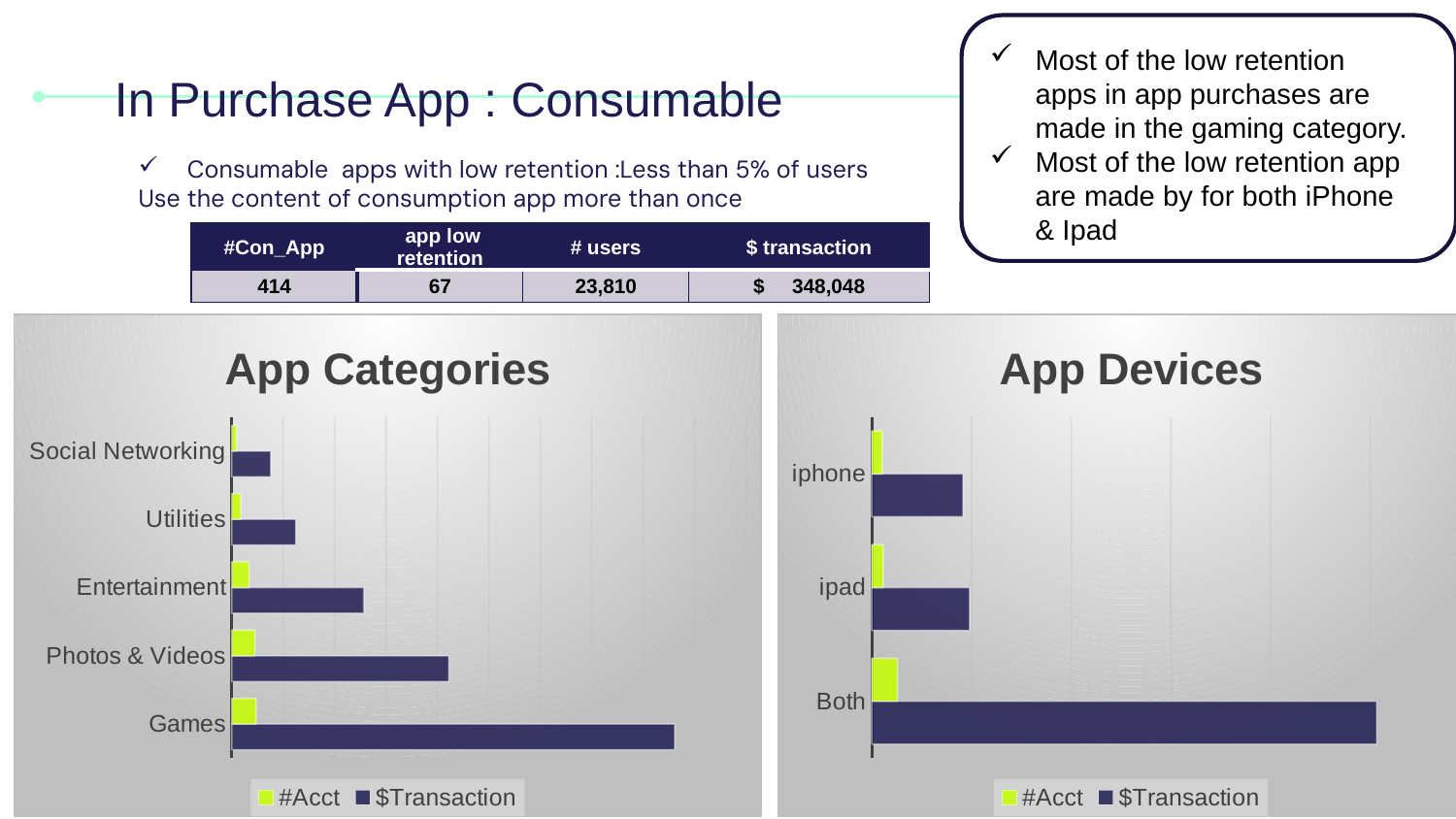

Most of the low retention apps in app purchases are made in the gaming category.
Most of the low retention app are made by for both iPhone & Ipad
# In Purchase App : Consumable
Consumable  apps with low retention :Less than 5% of users
Use the content of consumption app more than once

| #Con\_App | app low retention | # users | $ transaction |
| --- | --- | --- | --- |
| 414 | 67 | 23,810 | $ 348,048 |

### Chart: App Categories

| Category | $Transaction | #Acct |
|---|---|---|
| Games | 172283.0 | 9464.0 |
| Photos & Videos | 84395.96 | 8987.0 |
| Entertainment | 51355.43 | 6791.0 |
| Utilities | 24878.2 | 3538.0 |
| Social Networking | 15135.39 | 1820.0 |

### Chart: App Devices

| Category | $Transaction | #Acct |
|---|---|---|
| Both | 253256.9 | 12880.0 |
| ipad | 49036.78 | 5694.0 |
| iphone | 45754.39 | 5236.0 |